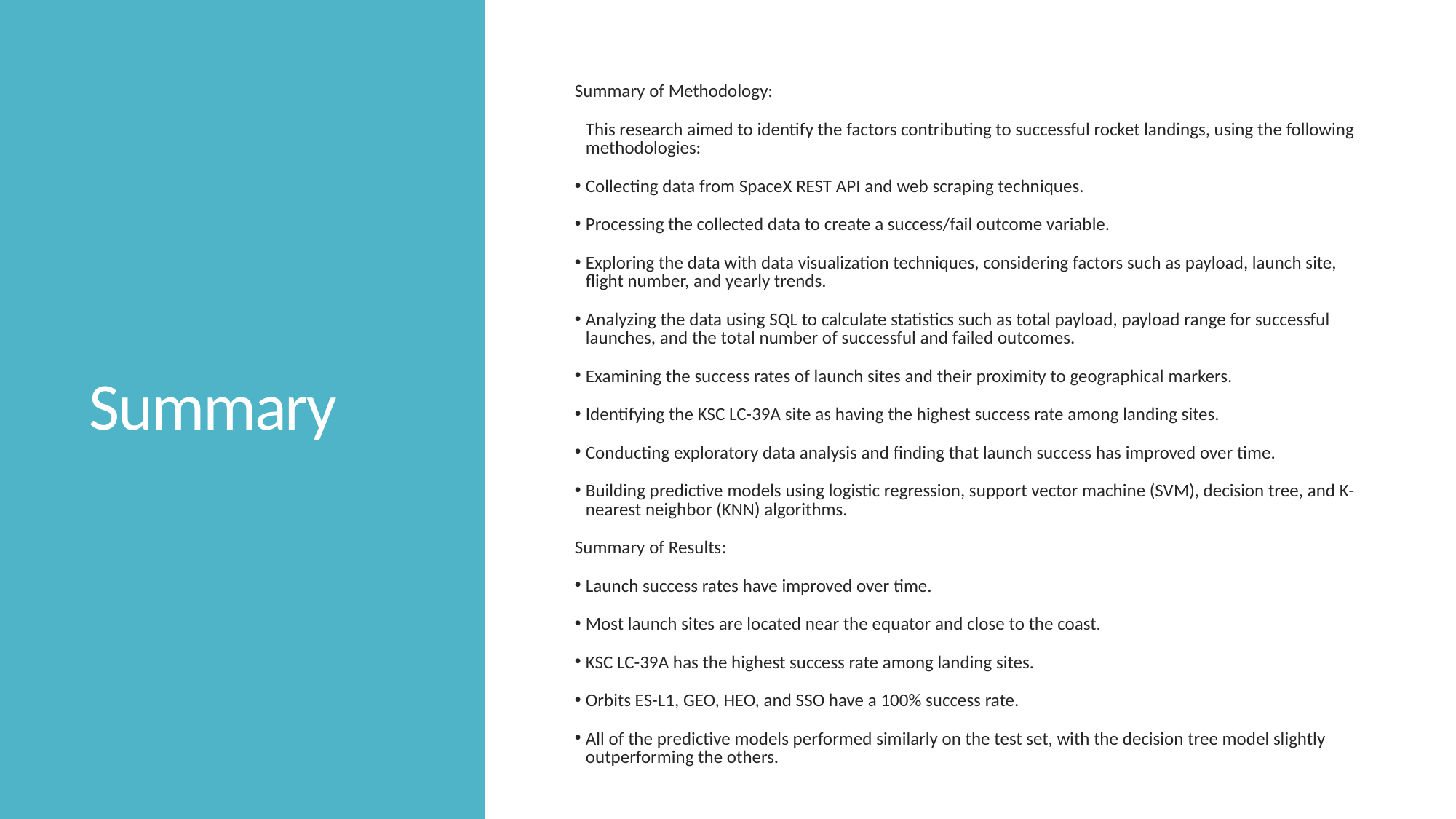

# Summary
Summary of Methodology:
This research aimed to identify the factors contributing to successful rocket landings, using the following methodologies:
Collecting data from SpaceX REST API and web scraping techniques.
Processing the collected data to create a success/fail outcome variable.
Exploring the data with data visualization techniques, considering factors such as payload, launch site, flight number, and yearly trends.
Analyzing the data using SQL to calculate statistics such as total payload, payload range for successful launches, and the total number of successful and failed outcomes.
Examining the success rates of launch sites and their proximity to geographical markers.
Identifying the KSC LC-39A site as having the highest success rate among landing sites.
Conducting exploratory data analysis and finding that launch success has improved over time.
Building predictive models using logistic regression, support vector machine (SVM), decision tree, and K-nearest neighbor (KNN) algorithms.
Summary of Results:
Launch success rates have improved over time.
Most launch sites are located near the equator and close to the coast.
KSC LC-39A has the highest success rate among landing sites.
Orbits ES-L1, GEO, HEO, and SSO have a 100% success rate.
All of the predictive models performed similarly on the test set, with the decision tree model slightly outperforming the others.